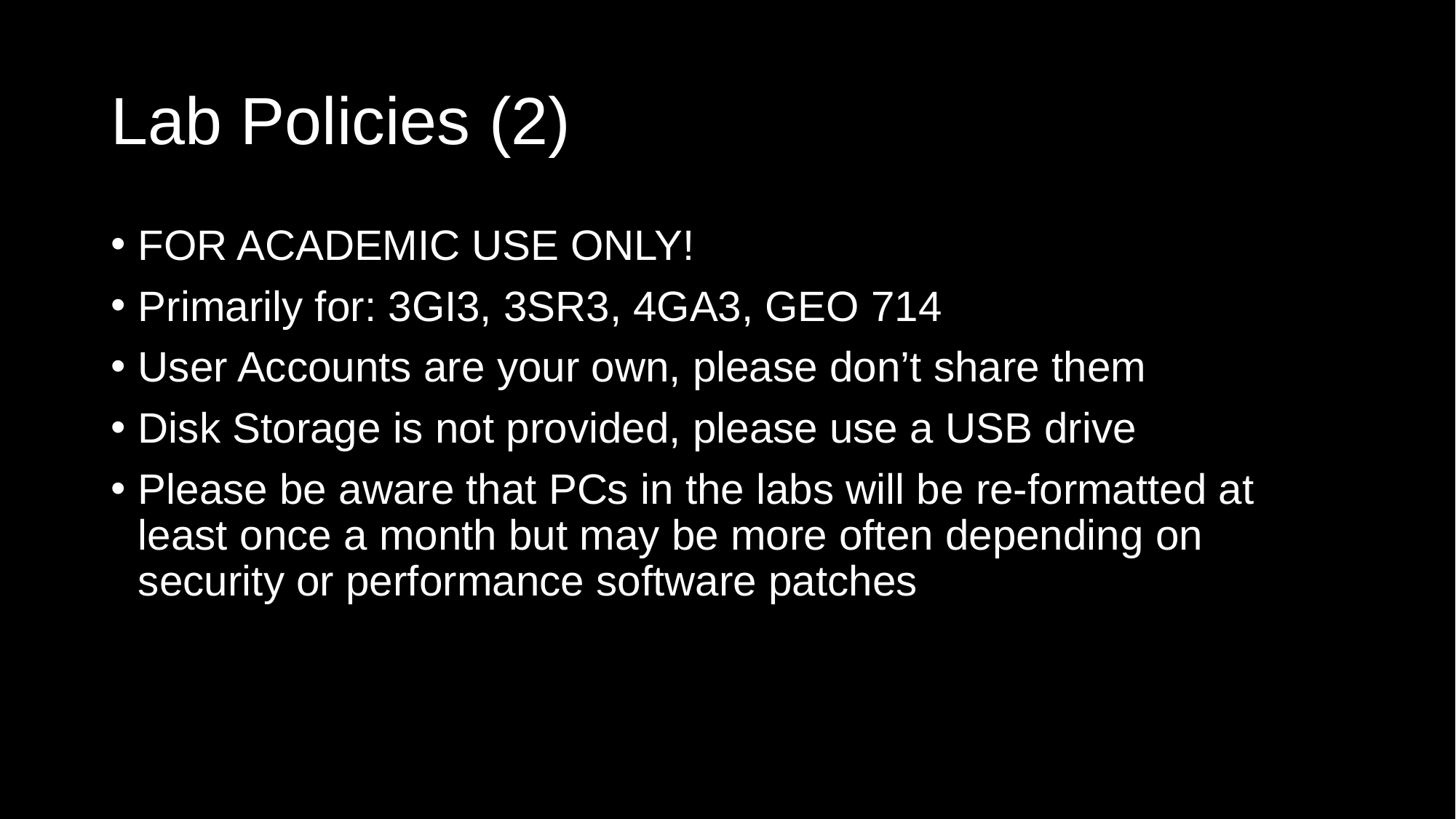

# Lab Policies (2)
FOR ACADEMIC USE ONLY!
Primarily for: 3GI3, 3SR3, 4GA3, GEO 714
User Accounts are your own, please don’t share them
Disk Storage is not provided, please use a USB drive
Please be aware that PCs in the labs will be re-formatted at least once a month but may be more often depending on security or performance software patches